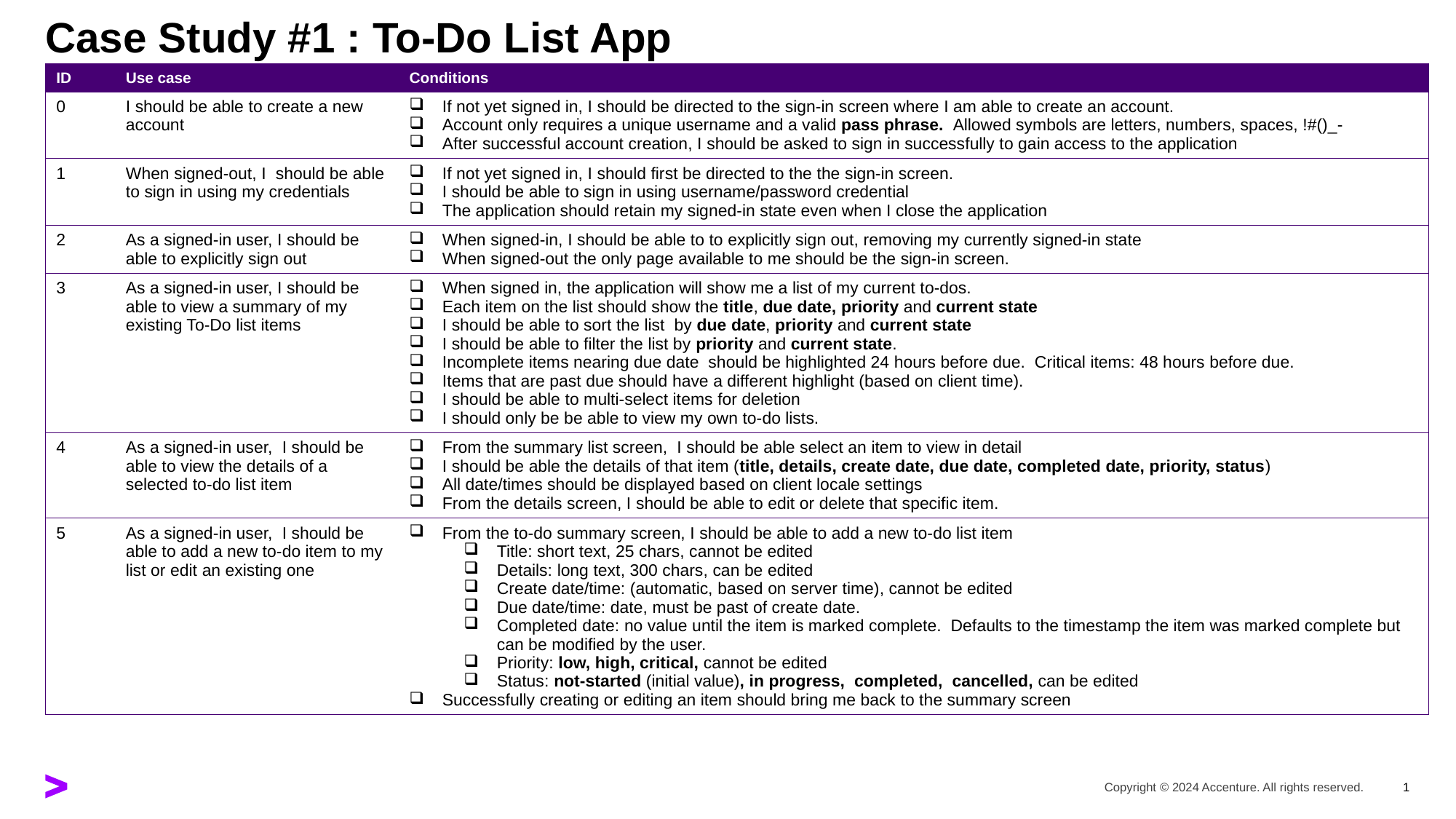

# Case Study #1 : To-Do List App
| ID | Use case | Conditions |
| --- | --- | --- |
| 0 | I should be able to create a new account | If not yet signed in, I should be directed to the sign-in screen where I am able to create an account. Account only requires a unique username and a valid pass phrase. Allowed symbols are letters, numbers, spaces, !#()\_- After successful account creation, I should be asked to sign in successfully to gain access to the application |
| 1 | When signed-out, I should be able to sign in using my credentials | If not yet signed in, I should first be directed to the the sign-in screen. I should be able to sign in using username/password credential The application should retain my signed-in state even when I close the application |
| 2 | As a signed-in user, I should be able to explicitly sign out | When signed-in, I should be able to to explicitly sign out, removing my currently signed-in state When signed-out the only page available to me should be the sign-in screen. |
| 3 | As a signed-in user, I should be able to view a summary of my existing To-Do list items | When signed in, the application will show me a list of my current to-dos. Each item on the list should show the title, due date, priority and current state I should be able to sort the list by due date, priority and current state I should be able to filter the list by priority and current state. Incomplete items nearing due date should be highlighted 24 hours before due. Critical items: 48 hours before due. Items that are past due should have a different highlight (based on client time). I should be able to multi-select items for deletion I should only be be able to view my own to-do lists. |
| 4 | As a signed-in user, I should be able to view the details of a selected to-do list item | From the summary list screen, I should be able select an item to view in detail I should be able the details of that item (title, details, create date, due date, completed date, priority, status) All date/times should be displayed based on client locale settings From the details screen, I should be able to edit or delete that specific item. |
| 5 | As a signed-in user, I should be able to add a new to-do item to my list or edit an existing one | From the to-do summary screen, I should be able to add a new to-do list item Title: short text, 25 chars, cannot be edited Details: long text, 300 chars, can be edited Create date/time: (automatic, based on server time), cannot be edited Due date/time: date, must be past of create date. Completed date: no value until the item is marked complete. Defaults to the timestamp the item was marked complete but can be modified by the user. Priority: low, high, critical, cannot be edited Status: not-started (initial value), in progress, completed, cancelled, can be edited Successfully creating or editing an item should bring me back to the summary screen |
1